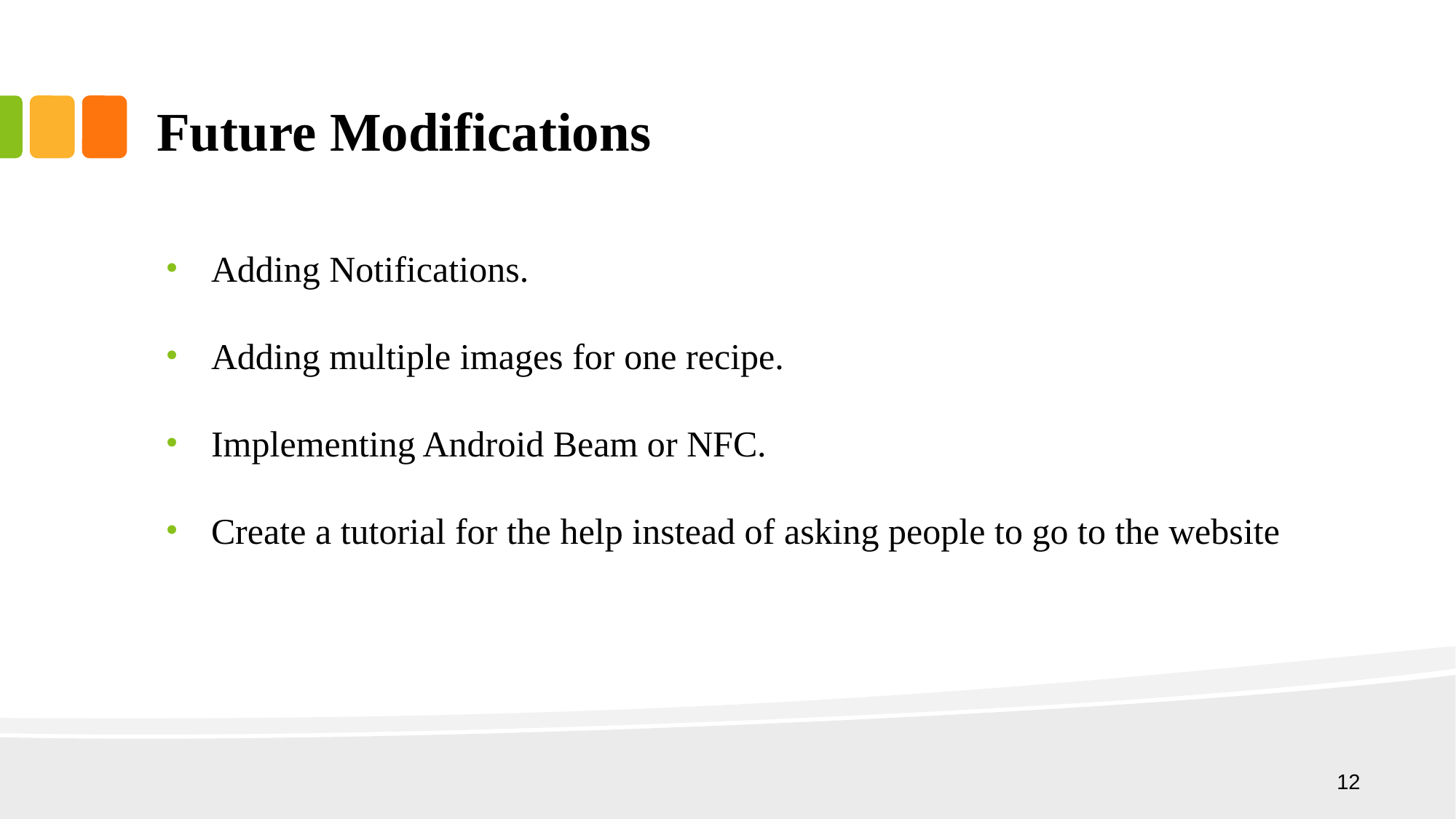

# Future Modifications
Adding Notifications.
Adding multiple images for one recipe.
Implementing Android Beam or NFC.
Create a tutorial for the help instead of asking people to go to the website

12